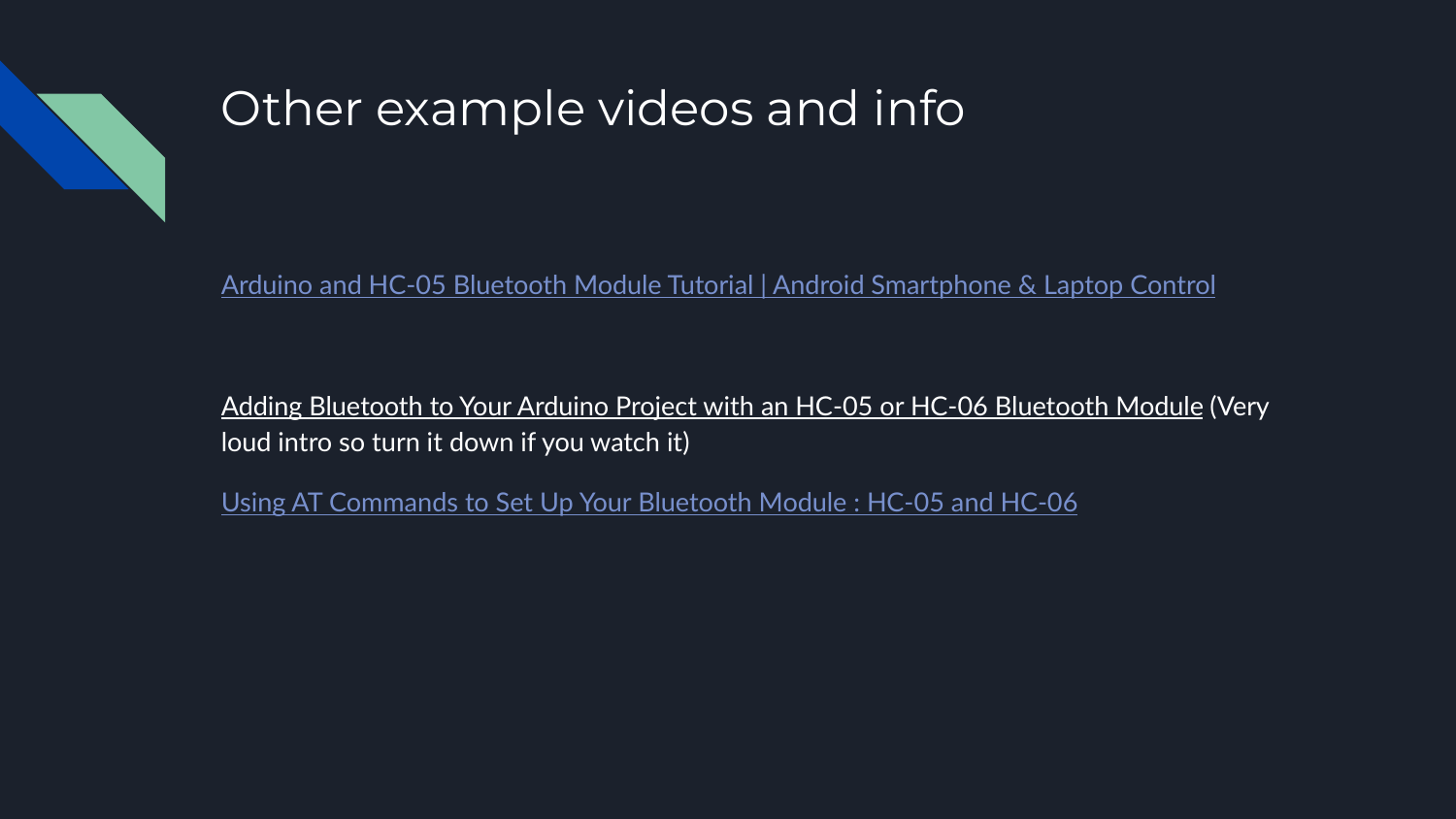

# Other example videos and info
Arduino and HC-05 Bluetooth Module Tutorial | Android Smartphone & Laptop Control

Adding Bluetooth to Your Arduino Project with an HC-05 or HC-06 Bluetooth Module (Very loud intro so turn it down if you watch it)
Using AT Commands to Set Up Your Bluetooth Module : HC-05 and HC-06